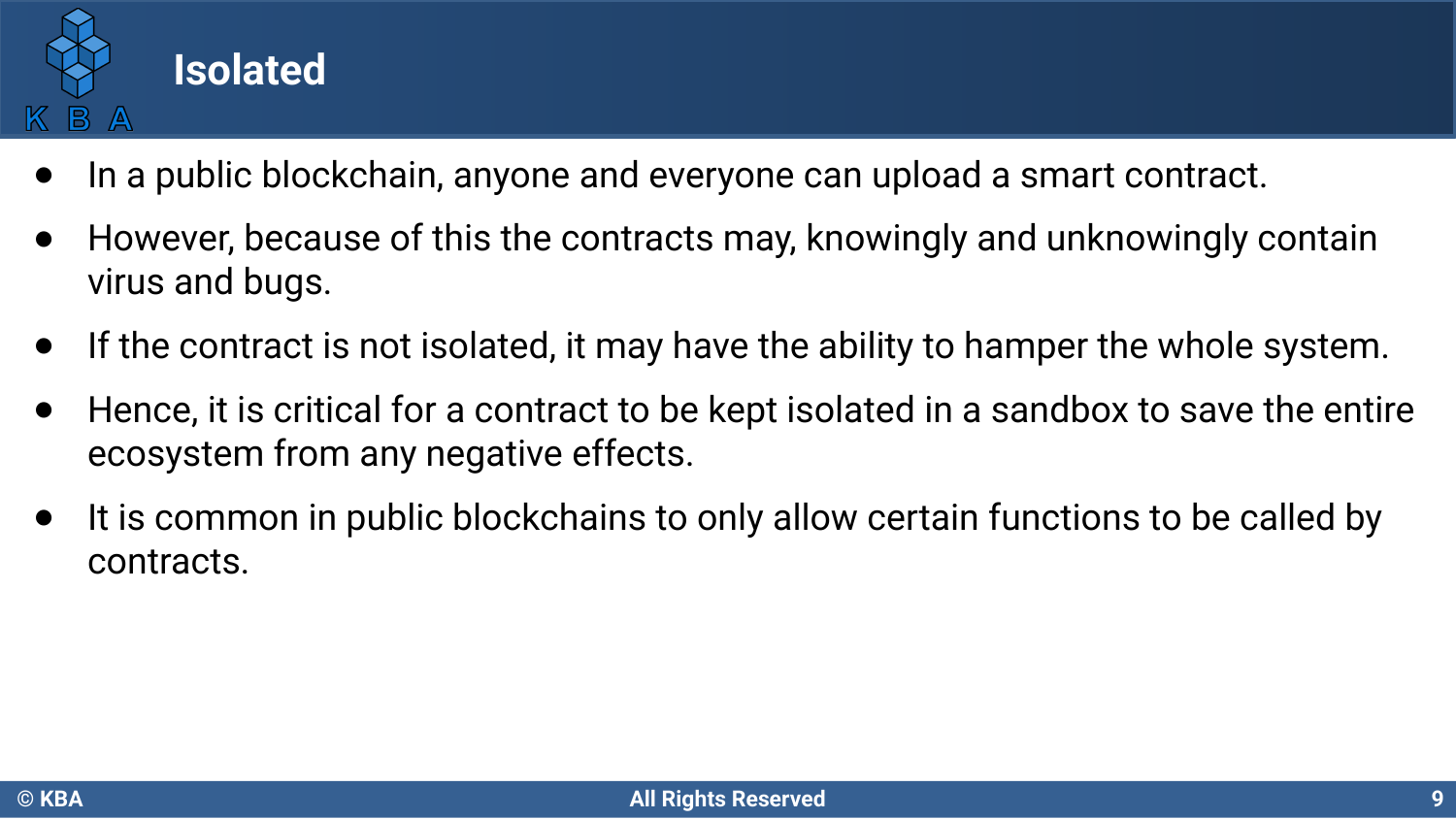

# Isolated
In a public blockchain, anyone and everyone can upload a smart contract.
However, because of this the contracts may, knowingly and unknowingly contain virus and bugs.
If the contract is not isolated, it may have the ability to hamper the whole system.
Hence, it is critical for a contract to be kept isolated in a sandbox to save the entire ecosystem from any negative effects.
It is common in public blockchains to only allow certain functions to be called by contracts.